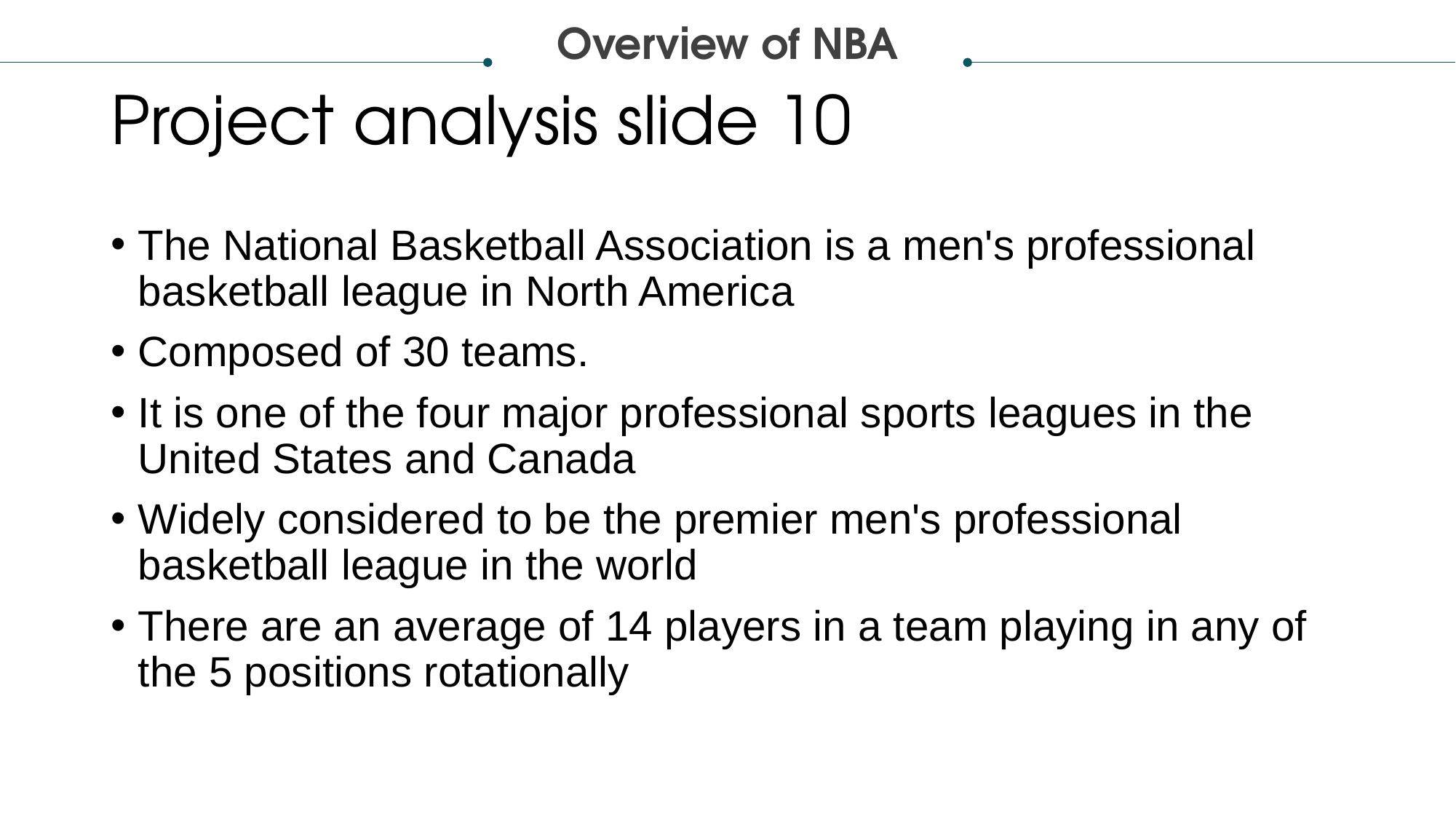

Overview of NBA
# Project analysis slide 10
The National Basketball Association is a men's professional basketball league in North America
Composed of 30 teams.
It is one of the four major professional sports leagues in the United States and Canada
Widely considered to be the premier men's professional basketball league in the world
There are an average of 14 players in a team playing in any of the 5 positions rotationally